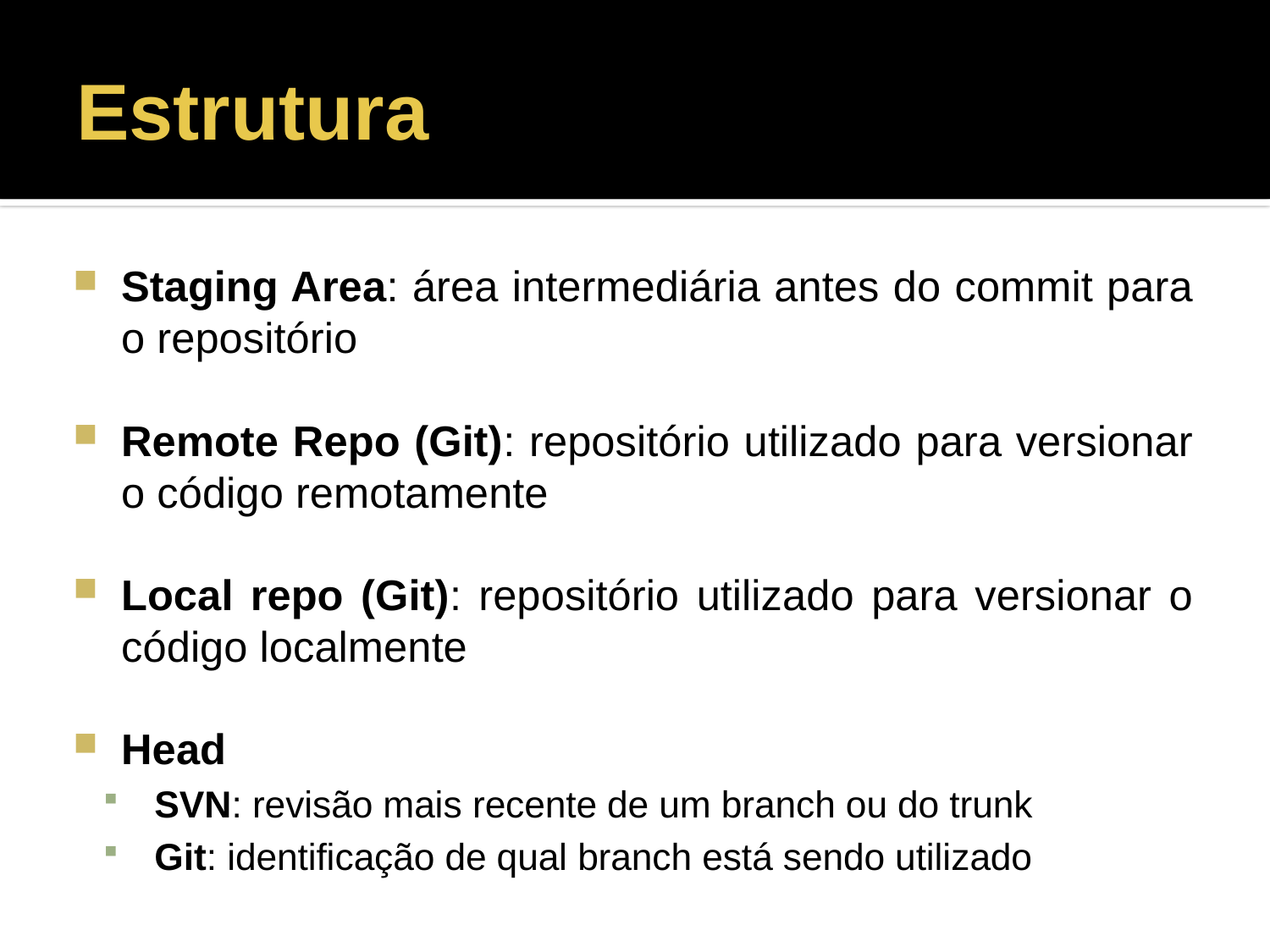

# Estrutura
Staging Area: área intermediária antes do commit para o repositório

Remote Repo (Git): repositório utilizado para versionar o código remotamente

Local repo (Git): repositório utilizado para versionar o código localmente

Head
SVN: revisão mais recente de um branch ou do trunk
Git: identificação de qual branch está sendo utilizado